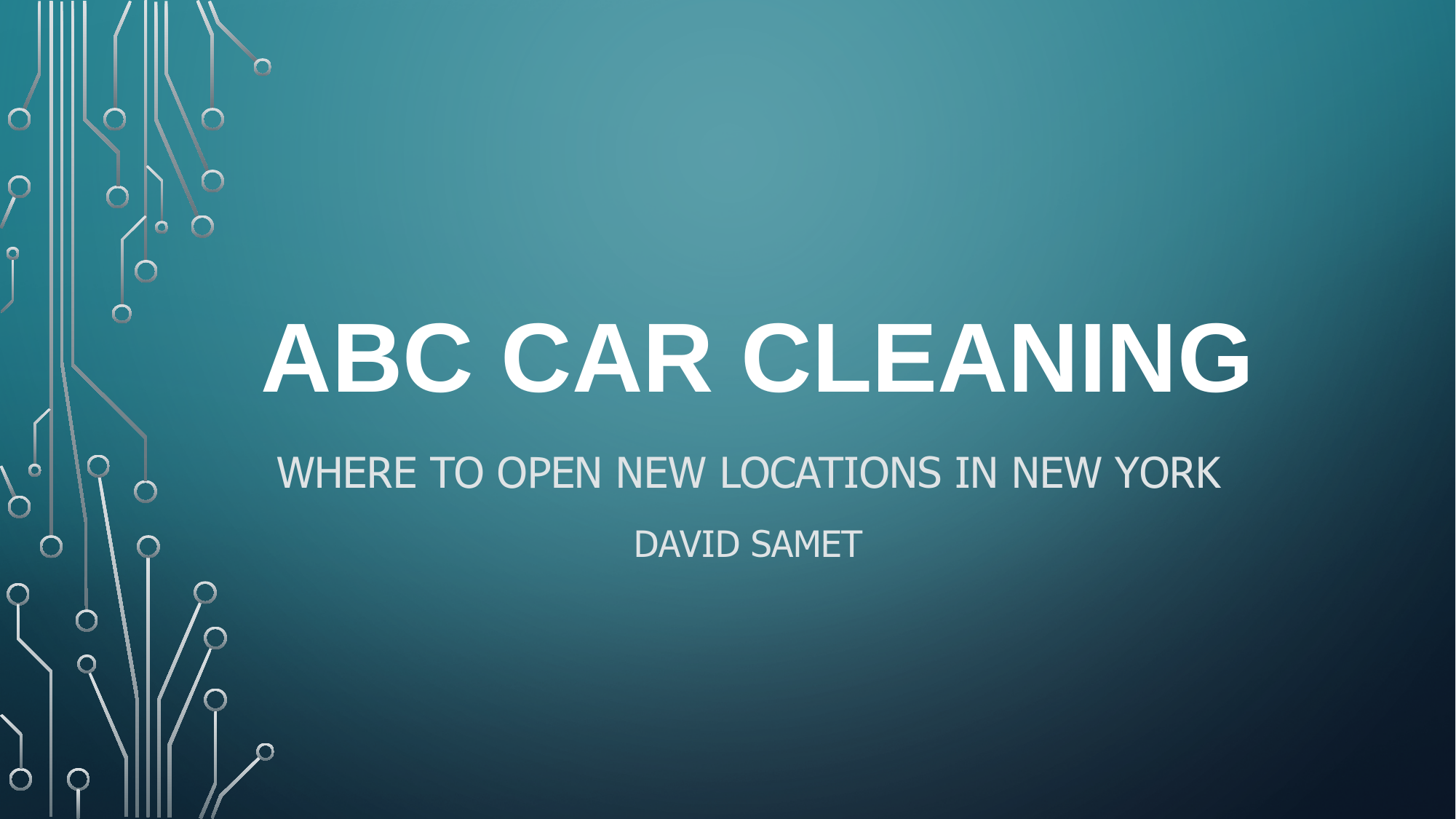

# ABC Car Cleaning
Where to open new locations in new York
David Samet